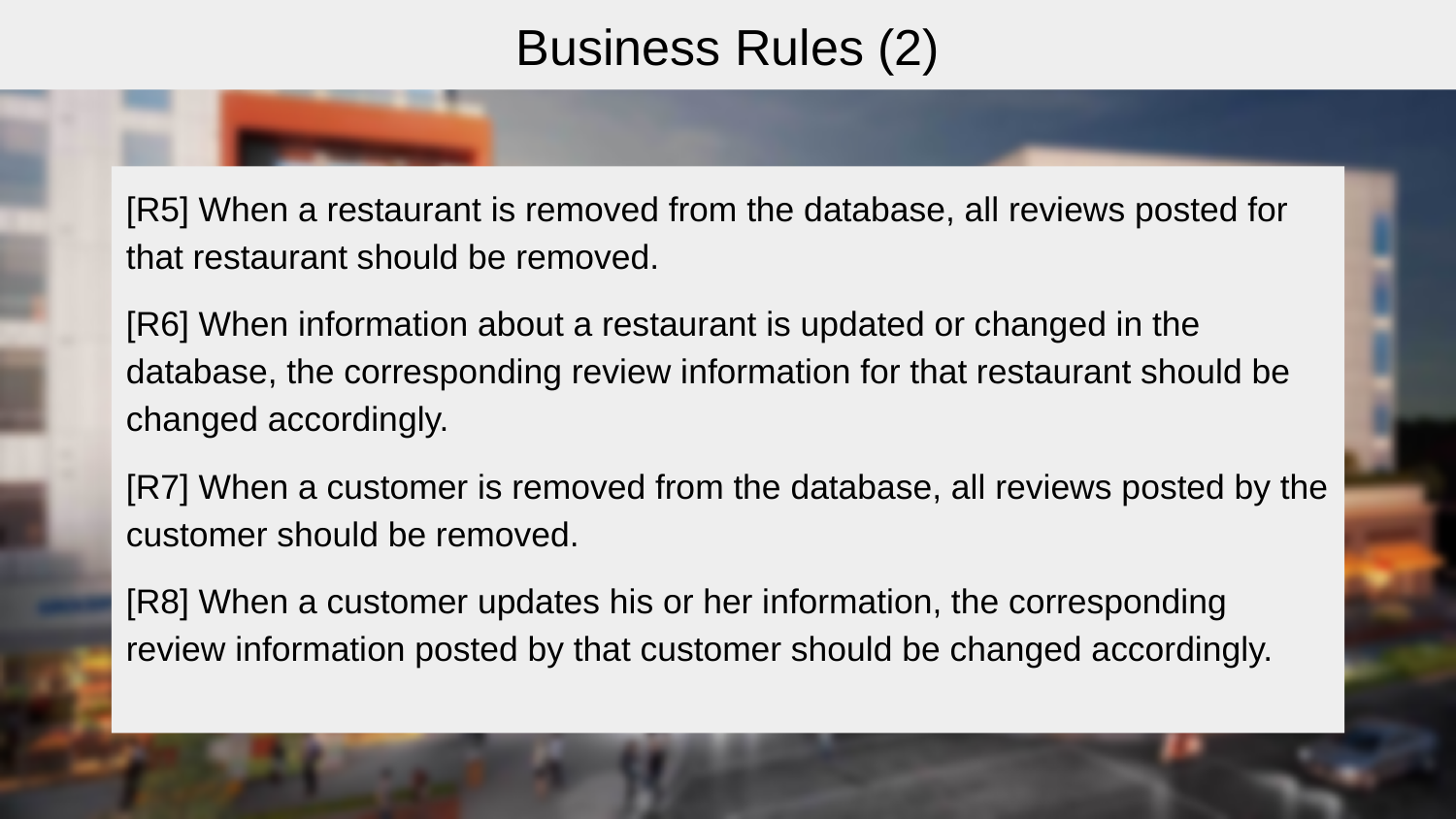

Business Rules (2)
[R5] When a restaurant is removed from the database, all reviews posted for that restaurant should be removed.
[R6] When information about a restaurant is updated or changed in the database, the corresponding review information for that restaurant should be changed accordingly.
[R7] When a customer is removed from the database, all reviews posted by the customer should be removed.
[R8] When a customer updates his or her information, the corresponding review information posted by that customer should be changed accordingly.